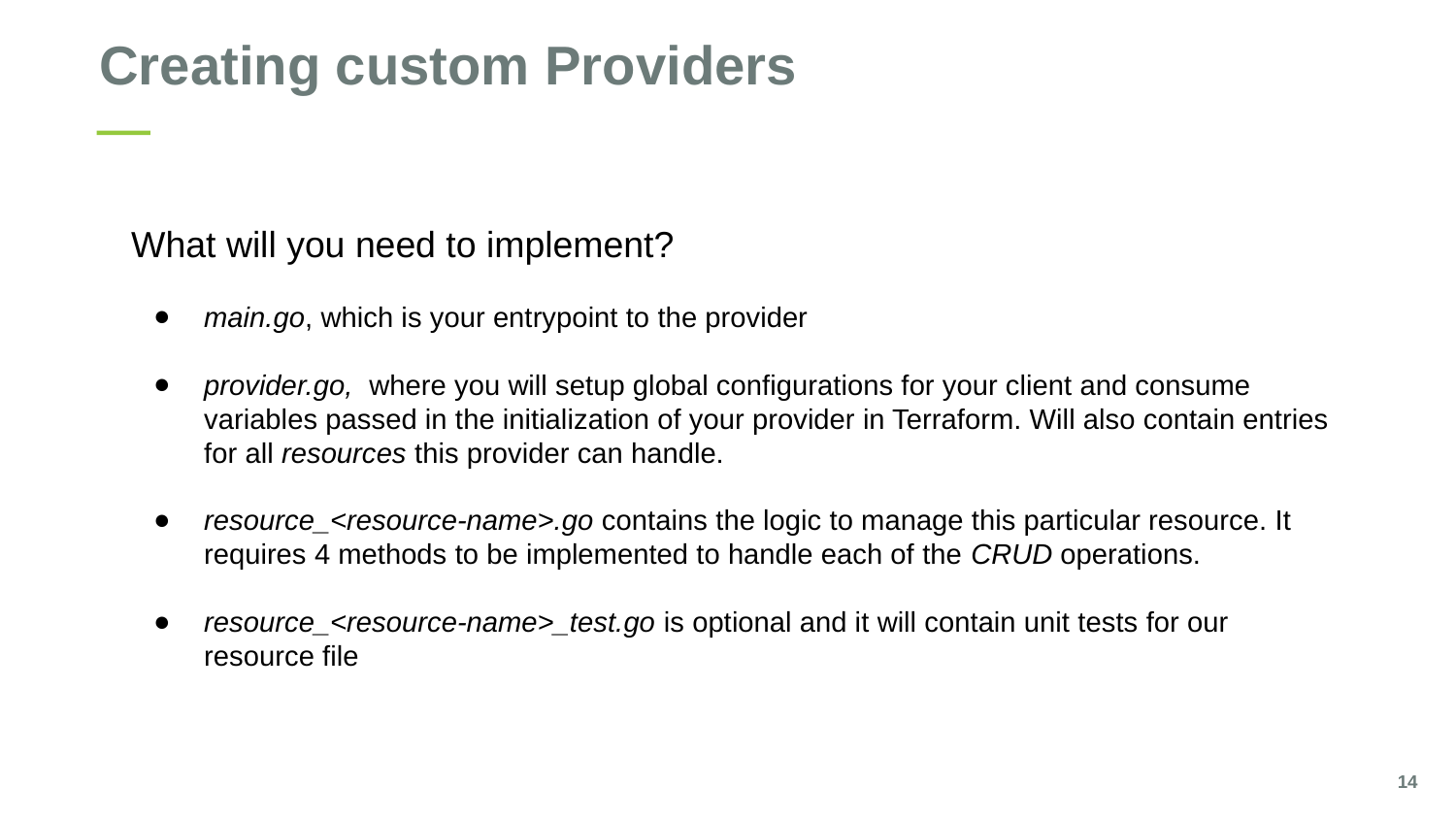

Creating custom Providers
What will you need to implement?

main.go, which is your entrypoint to the provider

provider.go,  where you will setup global configurations for your client and consume variables passed in the initialization of your provider in Terraform. Will also contain entries for all resources this provider can handle.

resource_<resource-name>.go contains the logic to manage this particular resource. It requires 4 methods to be implemented to handle each of the CRUD operations.

resource_<resource-name>_test.go is optional and it will contain unit tests for our resource file